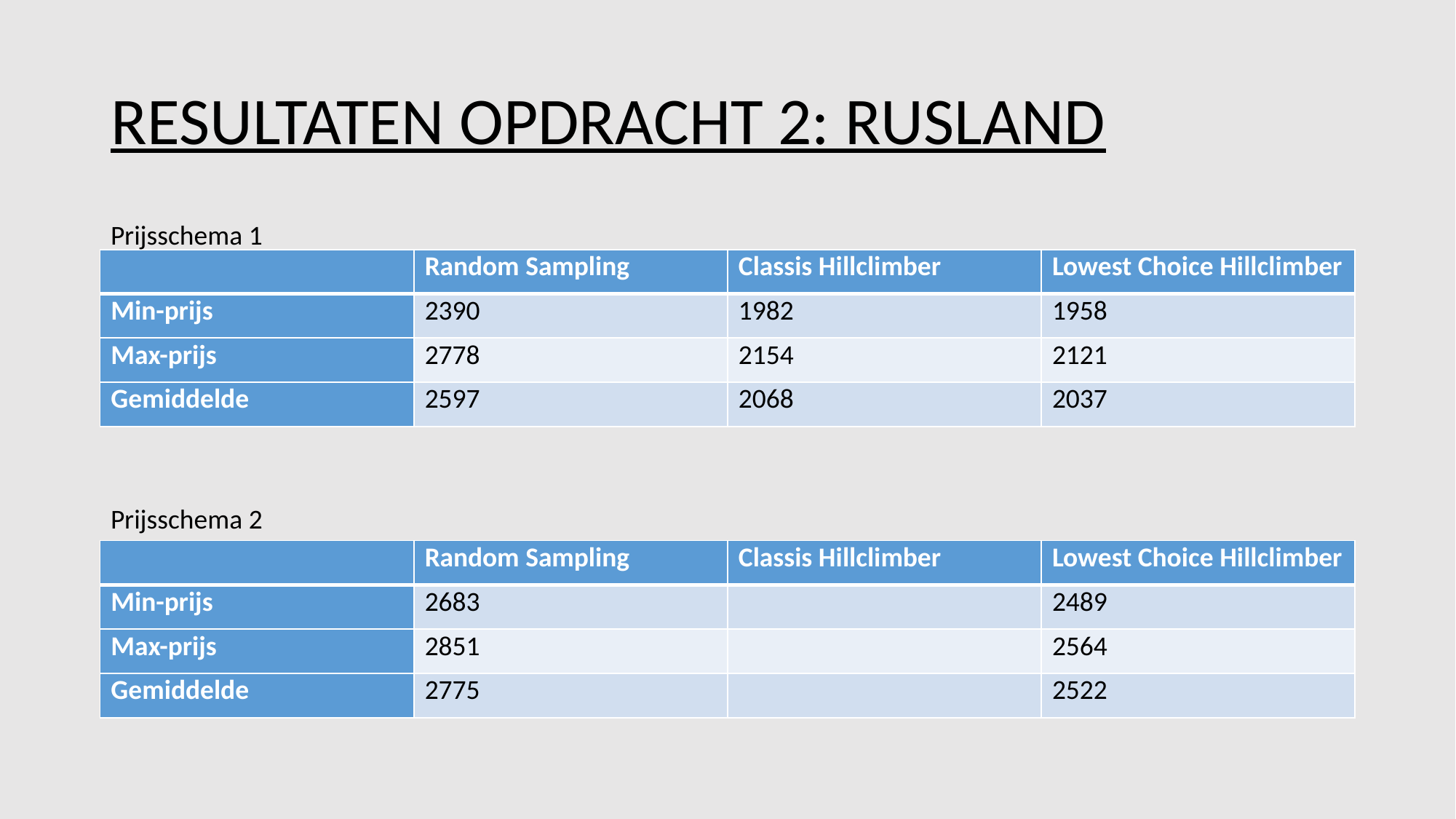

# RESULTATEN OPDRACHT 2: RUSLAND

Prijsschema 1
|  | Random Sampling | Classis Hillclimber | Lowest Choice Hillclimber |
| --- | --- | --- | --- |
| Min-prijs | 2390 | 1982 | 1958 |
| Max-prijs | 2778 | 2154 | 2121 |
| Gemiddelde | 2597 | 2068 | 2037 |
Prijsschema 2
|  | Random Sampling | Classis Hillclimber | Lowest Choice Hillclimber |
| --- | --- | --- | --- |
| Min-prijs | 2683 |  | 2489 |
| Max-prijs | 2851 |  | 2564 |
| Gemiddelde | 2775 |  | 2522 |